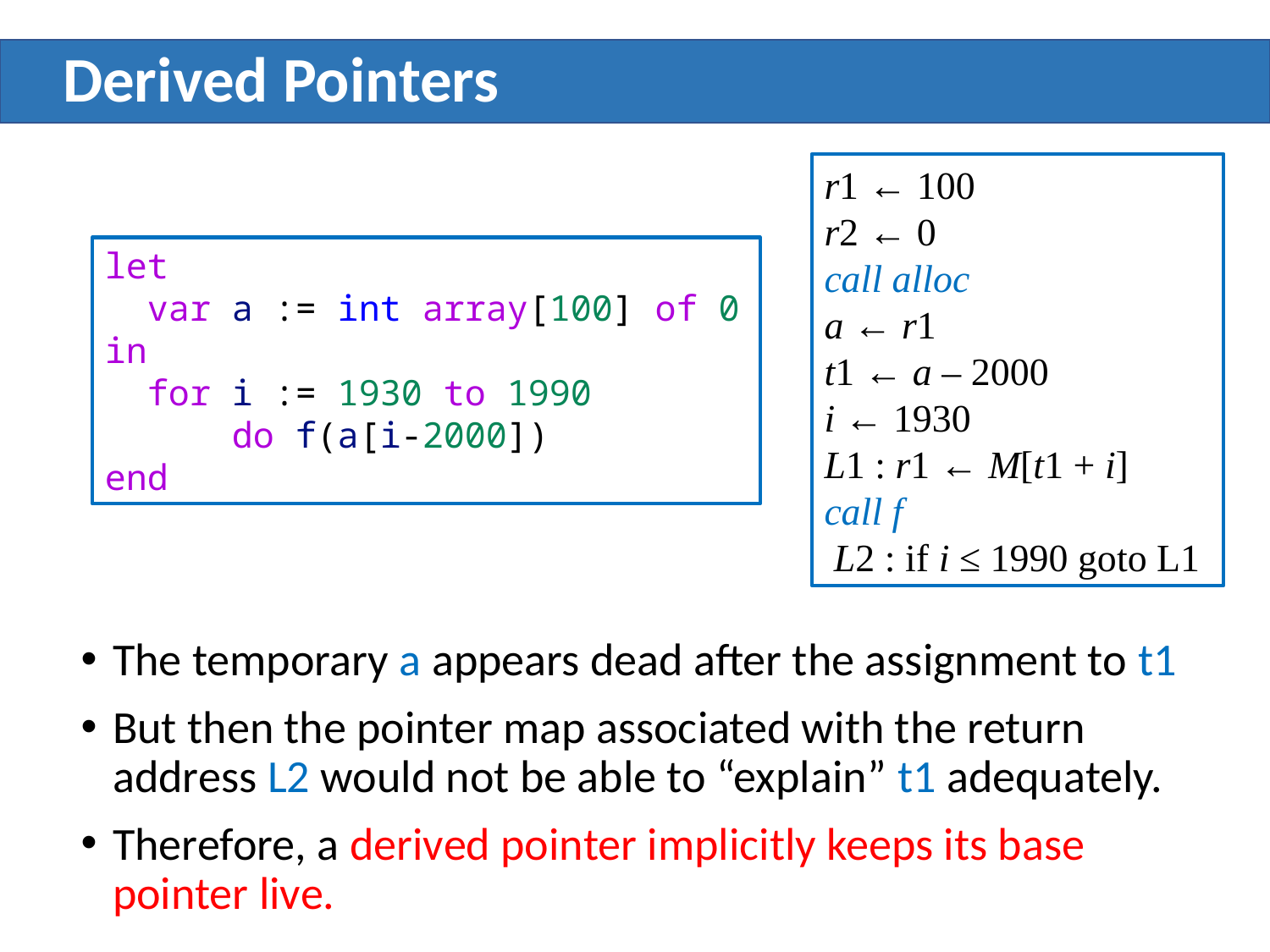

# Derived Pointers
r1 ← 100
r2 ← 0
call alloc
a ← r1
t1 ← a – 2000
i ← 1930
L1 : r1 ← M[t1 + i]
call f
 L2 : if i ≤ 1990 goto L1
let
  var a := int array[100] of 0
in
  for i := 1930 to 1990
  	do f(a[i-2000])
end
The temporary a appears dead after the assignment to t1
But then the pointer map associated with the return address L2 would not be able to “explain” t1 adequately.
Therefore, a derived pointer implicitly keeps its base pointer live.